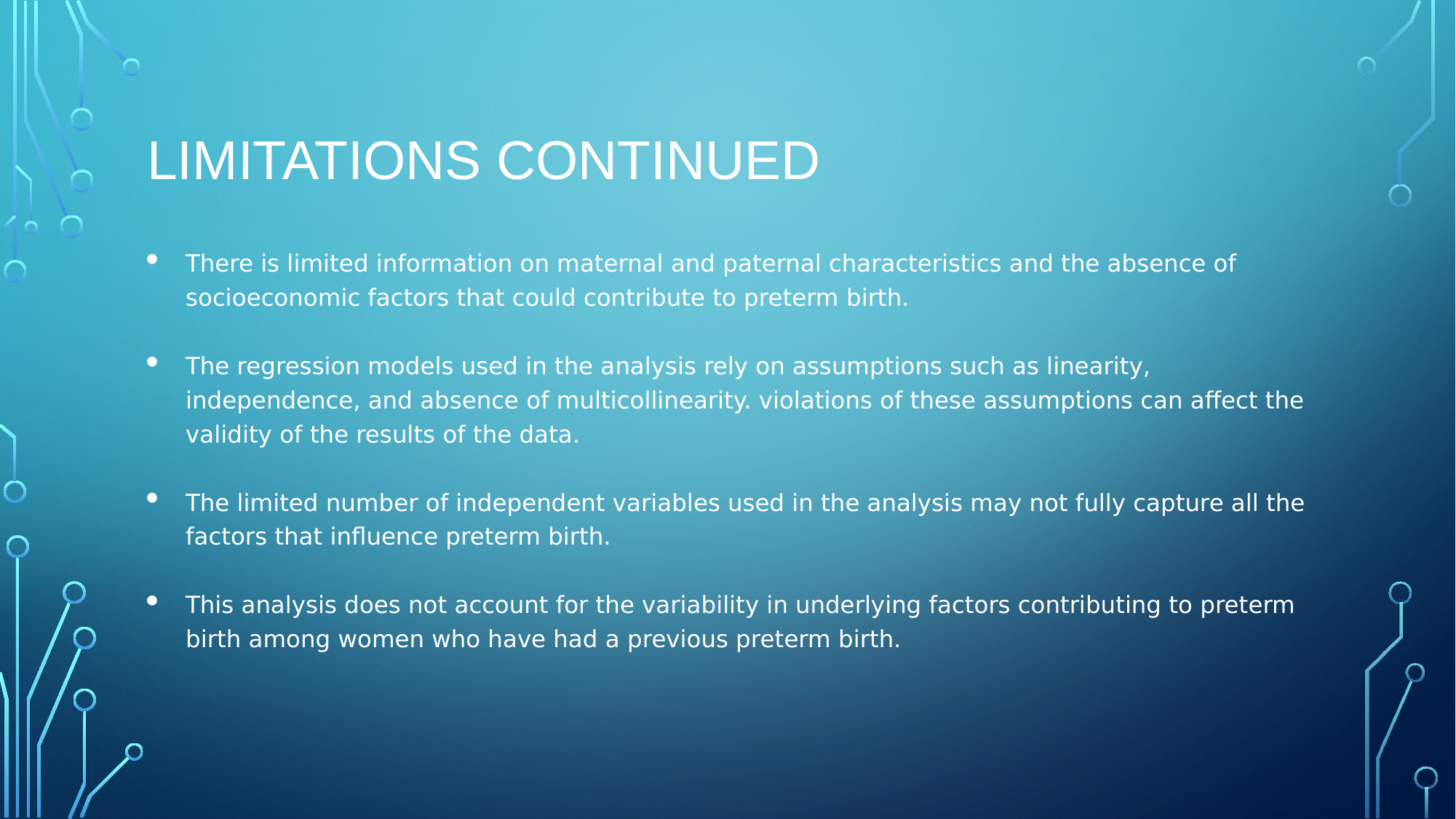

# Limitations continued
There is limited information on maternal and paternal characteristics and the absence of socioeconomic factors that could contribute to preterm birth.

The regression models used in the analysis rely on assumptions such as linearity, independence, and absence of multicollinearity. violations of these assumptions can affect the validity of the results of the data.

The limited number of independent variables used in the analysis may not fully capture all the factors that influence preterm birth.

This analysis does not account for the variability in underlying factors contributing to preterm birth among women who have had a previous preterm birth.